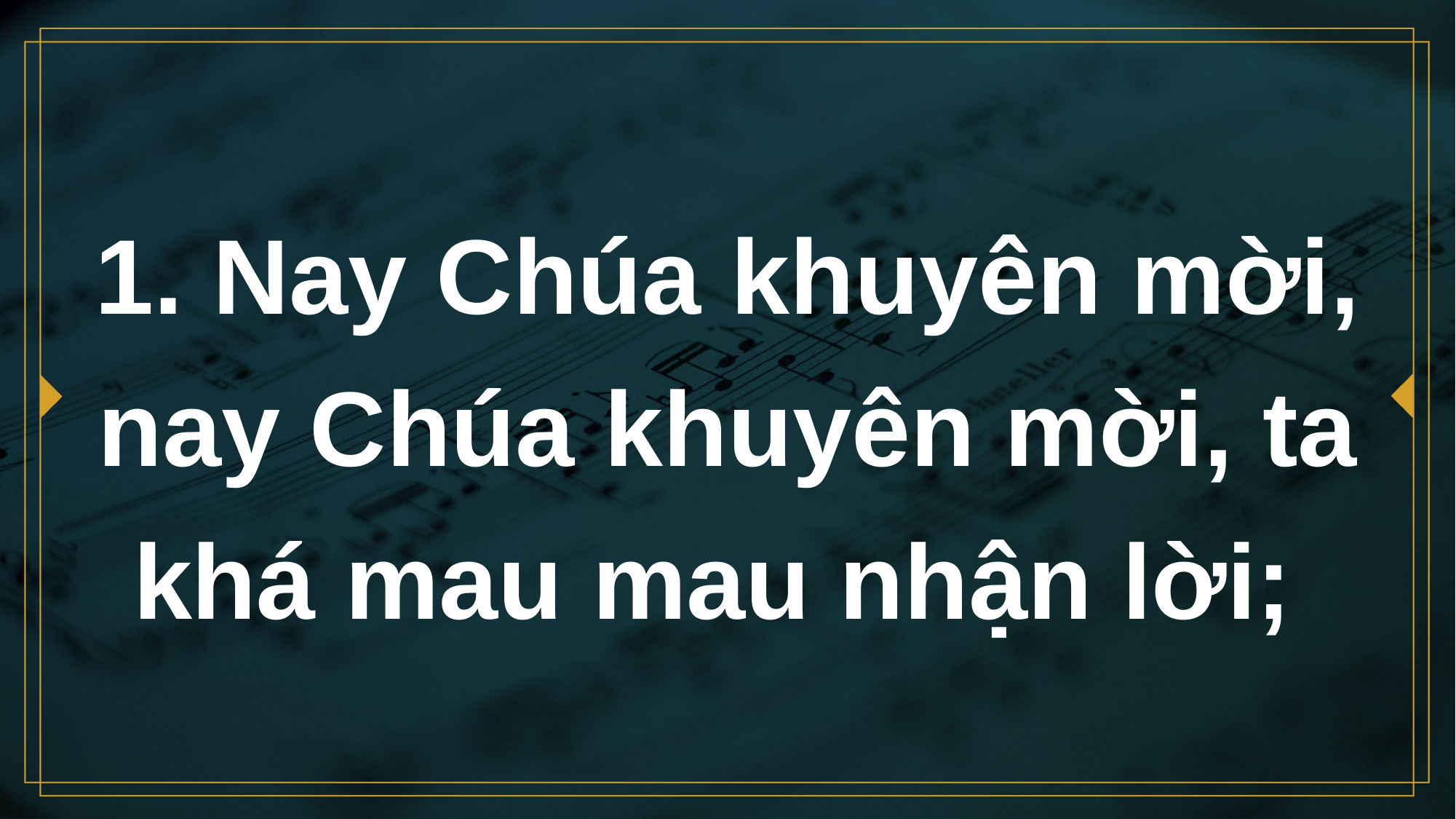

# 1. Nay Chúa khuyên mời, nay Chúa khuyên mời, ta khá mau mau nhận lời;